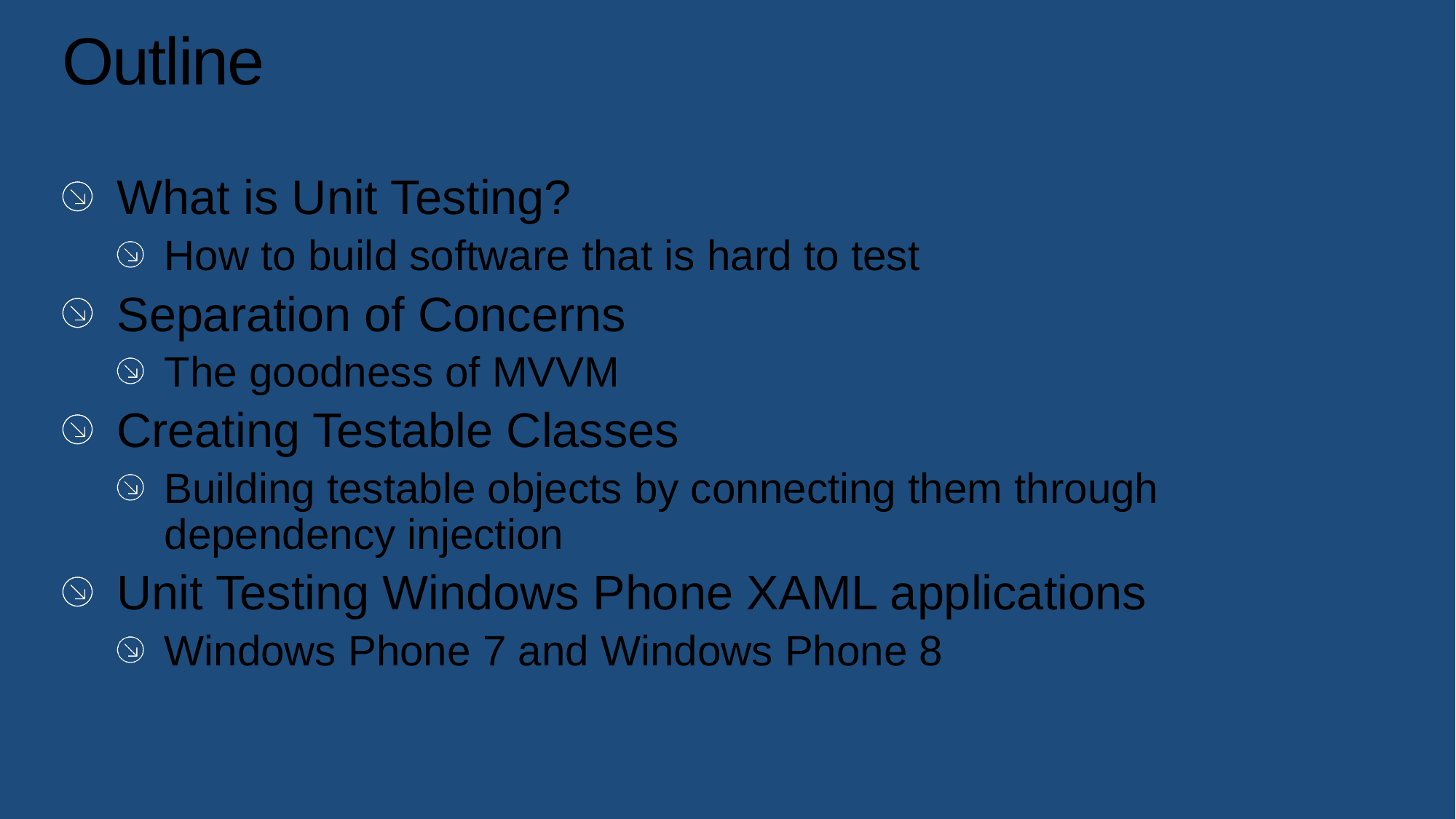

# Outline
What is Unit Testing?
How to build software that is hard to test
Separation of Concerns
The goodness of MVVM
Creating Testable Classes
Building testable objects by connecting them through dependency injection
Unit Testing Windows Phone XAML applications
Windows Phone 7 and Windows Phone 8